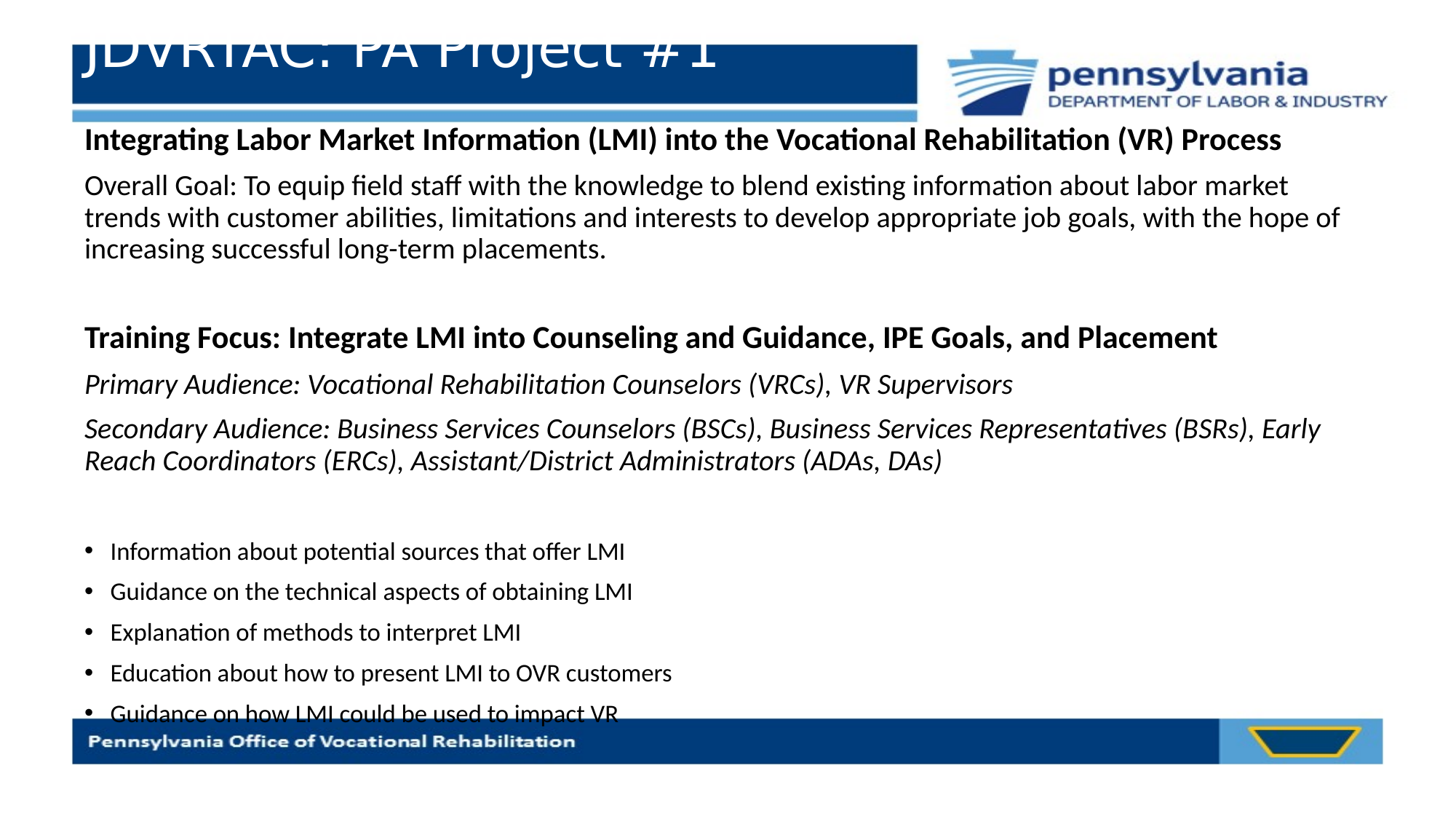

# JDVRTAC: PA Project #1
Integrating Labor Market Information (LMI) into the Vocational Rehabilitation (VR) Process
Overall Goal: To equip field staff with the knowledge to blend existing information about labor market trends with customer abilities, limitations and interests to develop appropriate job goals, with the hope of increasing successful long-term placements.

Training Focus: Integrate LMI into Counseling and Guidance, IPE Goals, and Placement
Primary Audience: Vocational Rehabilitation Counselors (VRCs), VR Supervisors
Secondary Audience: Business Services Counselors (BSCs), Business Services Representatives (BSRs), Early Reach Coordinators (ERCs), Assistant/District Administrators (ADAs, DAs)

Information about potential sources that offer LMI
Guidance on the technical aspects of obtaining LMI
Explanation of methods to interpret LMI
Education about how to present LMI to OVR customers
Guidance on how LMI could be used to impact VR

4